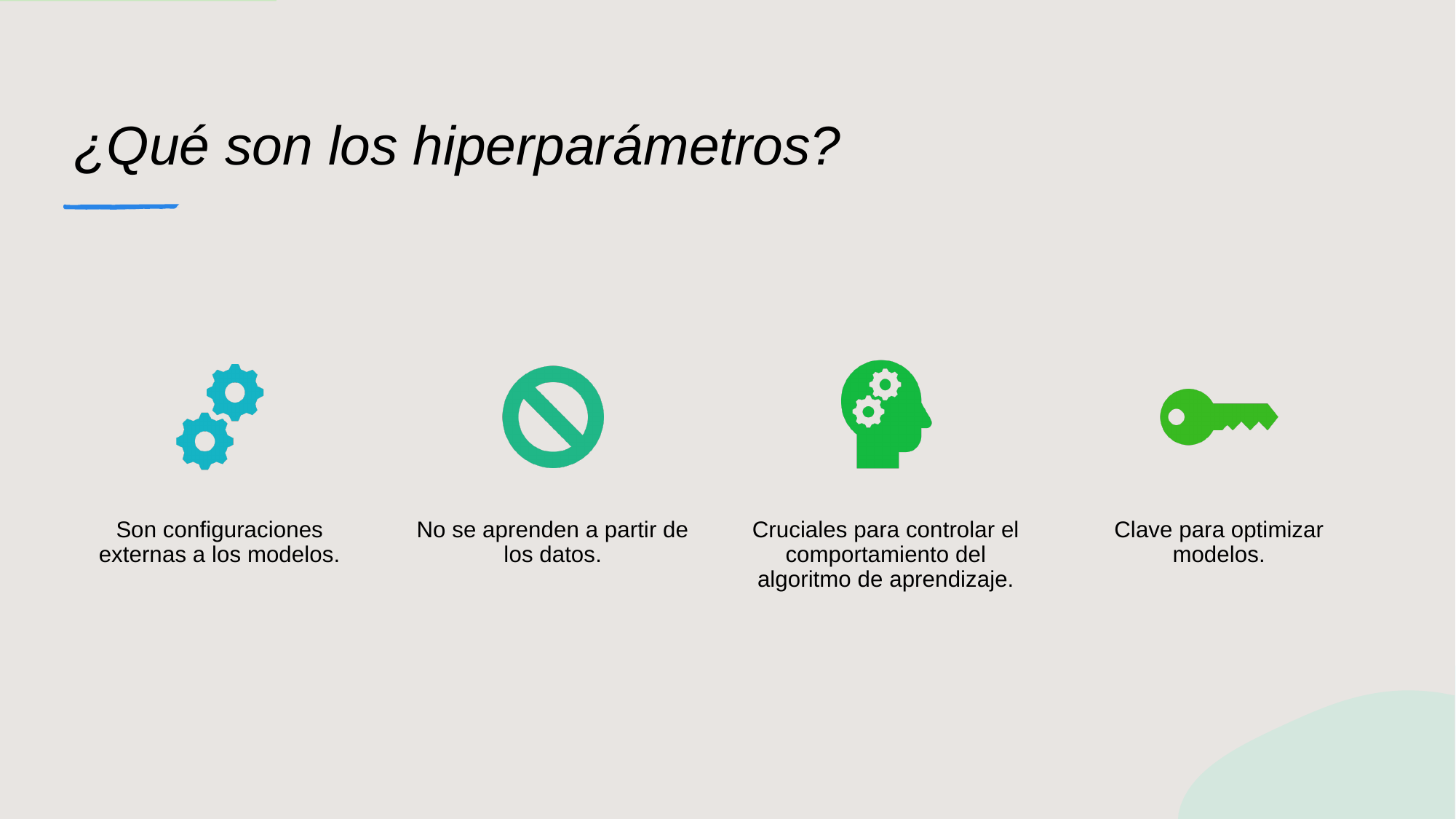

# ¿Qué son los hiperparámetros?

Son configuraciones externas a los modelos.
No se aprenden a partir de los datos.
Cruciales para controlar el comportamiento del algoritmo de aprendizaje.
Clave para optimizar modelos.